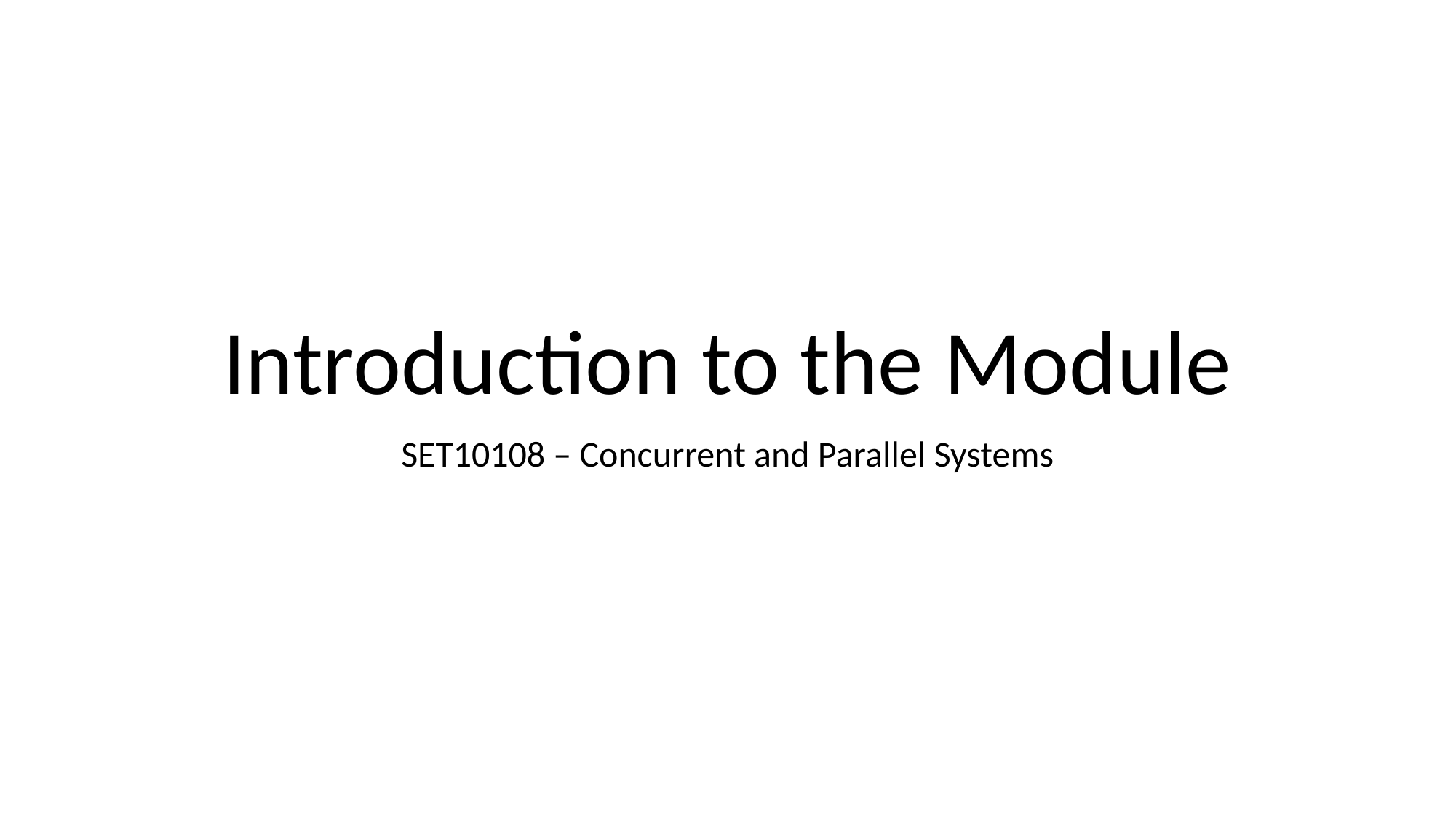

# Introduction to the Module
SET10108 – Concurrent and Parallel Systems